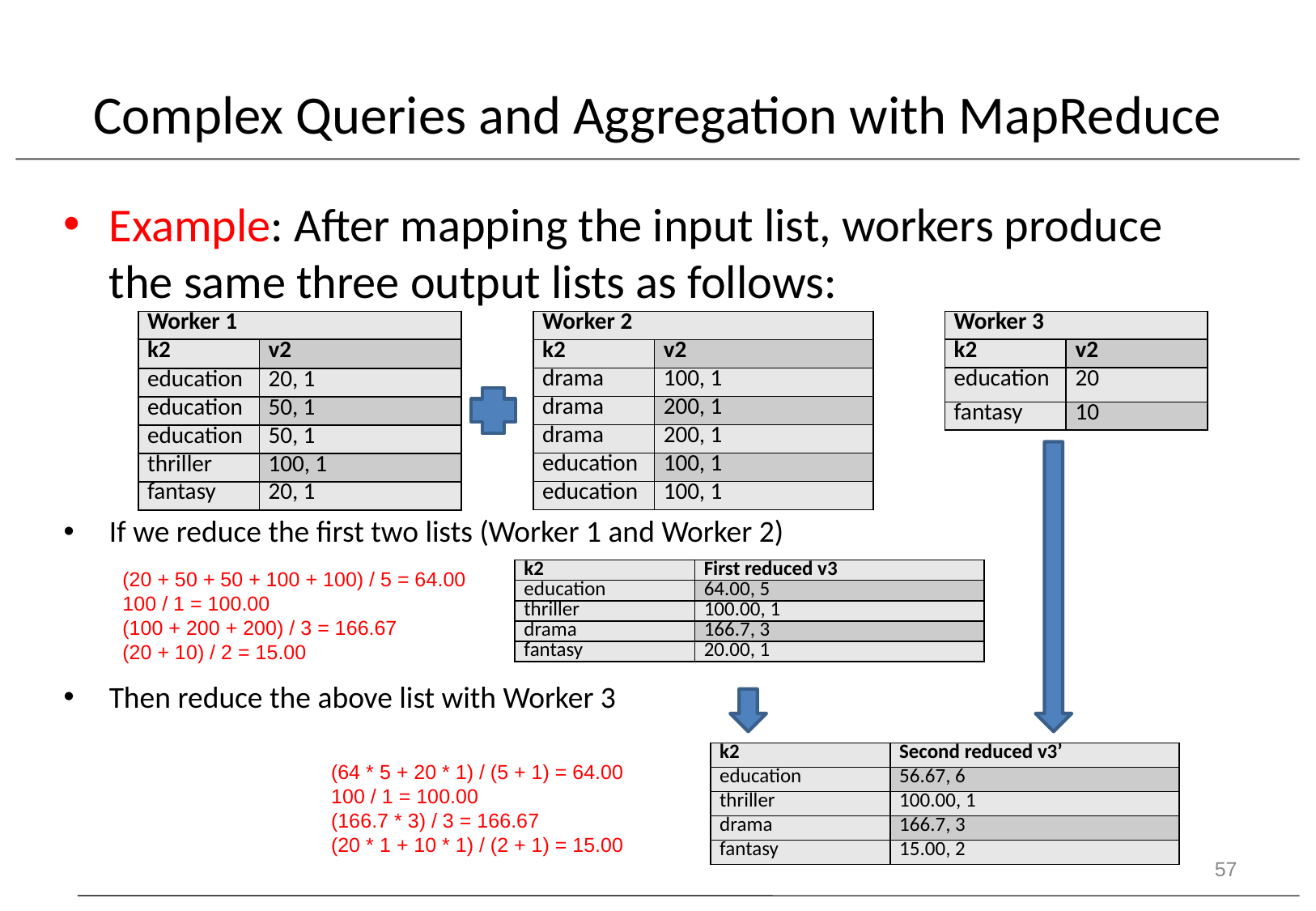

# Complex Queries and Aggregation with MapReduce
Example: After mapping the input list, workers produce the same three output lists as follows:

If we reduce the first two lists (Worker 1 and Worker 2)

Then reduce the above list with Worker 3
| Worker 1 |  |
| --- | --- |
| k2 | v2 |
| education | 20, 1 |
| education | 50, 1 |
| education | 50, 1 |
| thriller | 100, 1 |
| fantasy | 20, 1 |
| Worker 2 |  |
| --- | --- |
| k2 | v2 |
| drama | 100, 1 |
| drama | 200, 1 |
| drama | 200, 1 |
| education | 100, 1 |
| education | 100, 1 |
| Worker 3 |  |
| --- | --- |
| k2 | v2 |
| education | 20 |
| fantasy | 10 |

| k2 | First reduced v3 |
| --- | --- |
| education | 64.00, 5 |
| thriller | 100.00, 1 |
| drama | 166.7, 3 |
| fantasy | 20.00, 1 |
(20 + 50 + 50 + 100 + 100) / 5 = 64.00
100 / 1 = 100.00
(100 + 200 + 200) / 3 = 166.67
(20 + 10) / 2 = 15.00

| k2 | Second reduced v3’ |
| --- | --- |
| education | 56.67, 6 |
| thriller | 100.00, 1 |
| drama | 166.7, 3 |
| fantasy | 15.00, 2 |
(64 * 5 + 20 * 1) / (5 + 1) = 64.00
100 / 1 = 100.00
(166.7 * 3) / 3 = 166.67
(20 * 1 + 10 * 1) / (2 + 1) = 15.00
57